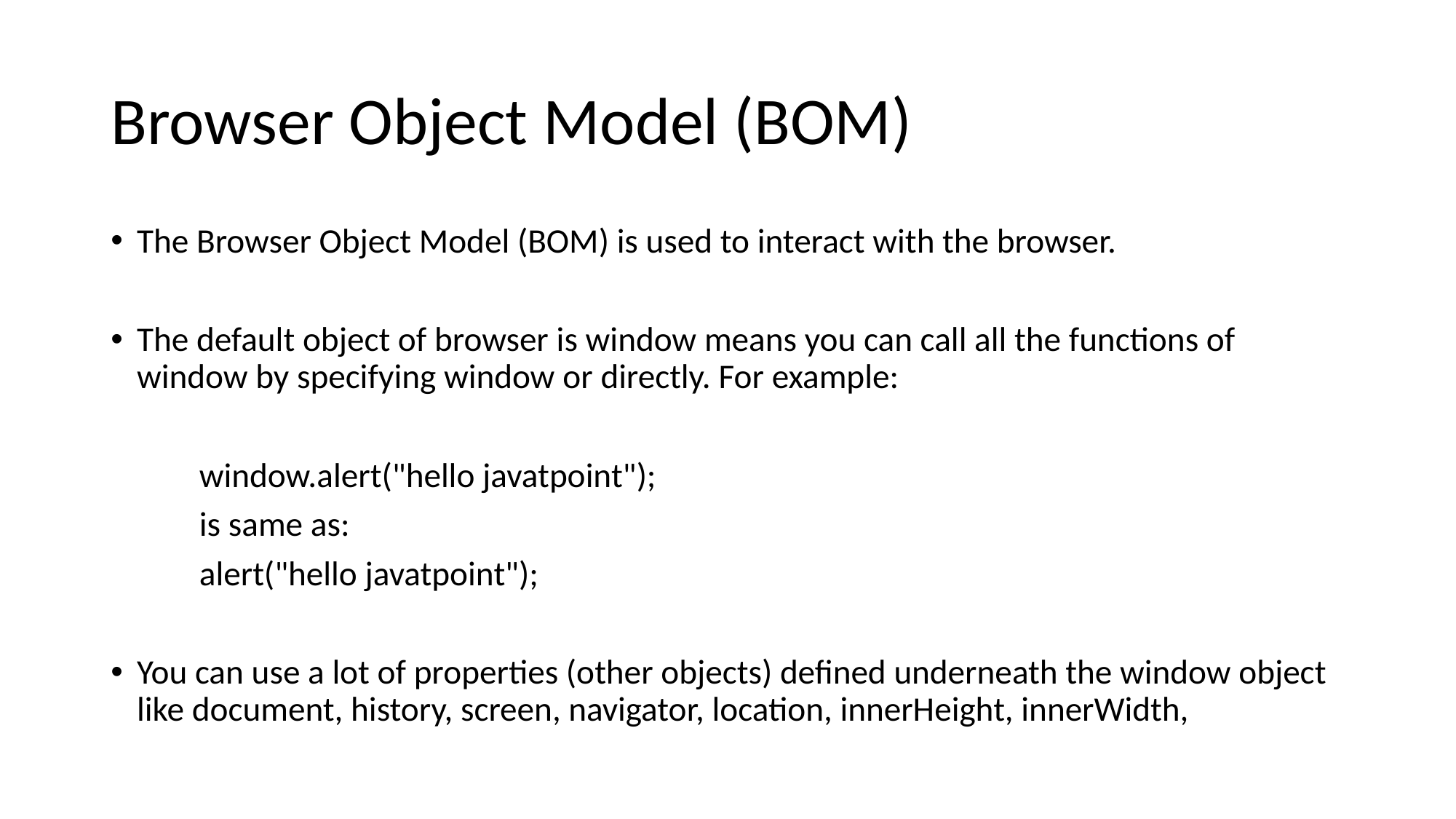

# Browser Object Model (BOM)
The Browser Object Model (BOM) is used to interact with the browser.

The default object of browser is window means you can call all the functions of window by specifying window or directly. For example:

	window.alert("hello javatpoint");
	is same as:
	alert("hello javatpoint");

You can use a lot of properties (other objects) defined underneath the window object like document, history, screen, navigator, location, innerHeight, innerWidth,